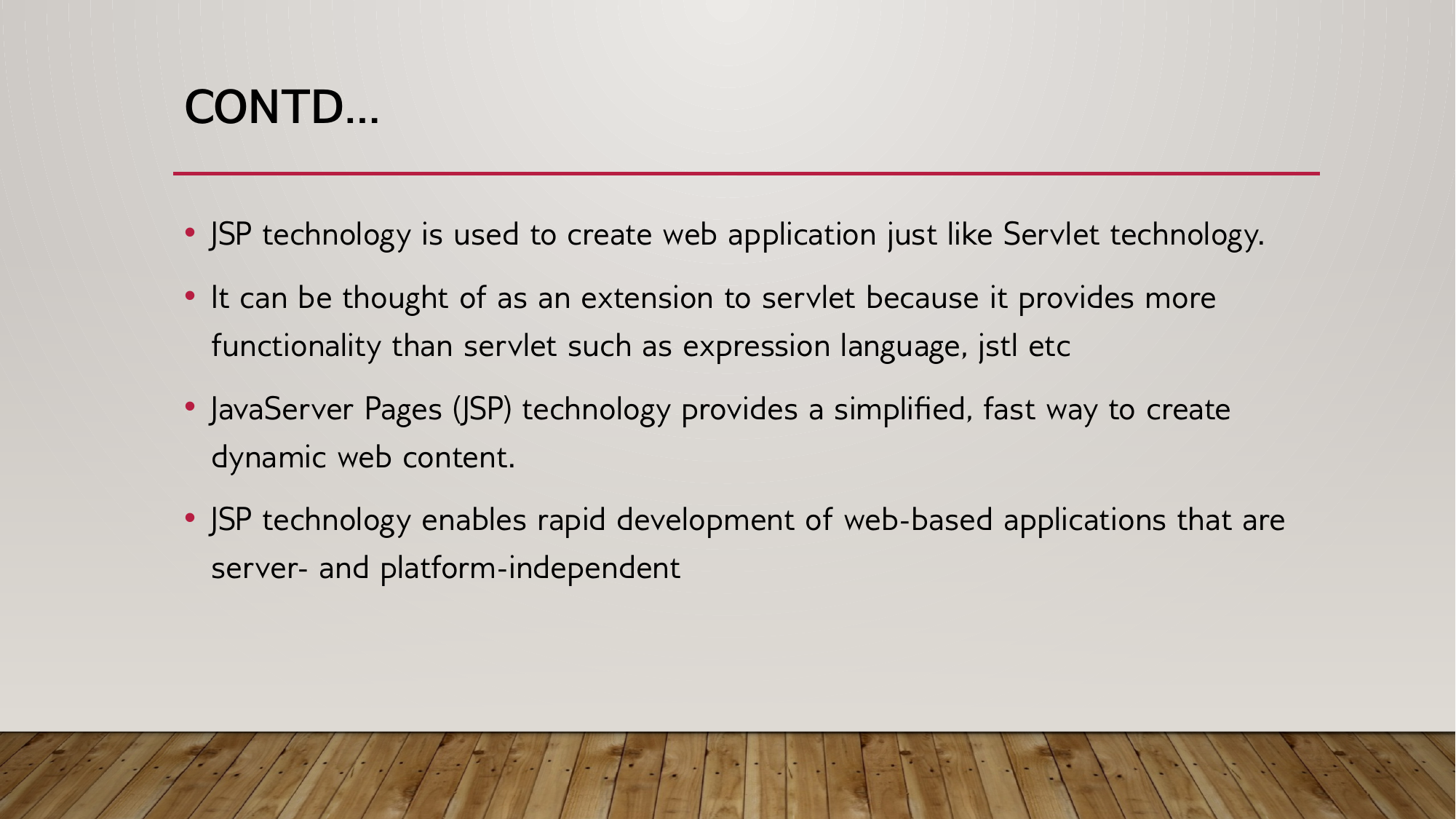

# Contd…
JSP technology is used to create web application just like Servlet technology.
It can be thought of as an extension to servlet because it provides more functionality than servlet such as expression language, jstl etc
JavaServer Pages (JSP) technology provides a simplified, fast way to create dynamic web content.
JSP technology enables rapid development of web-based applications that are server- and platform-independent